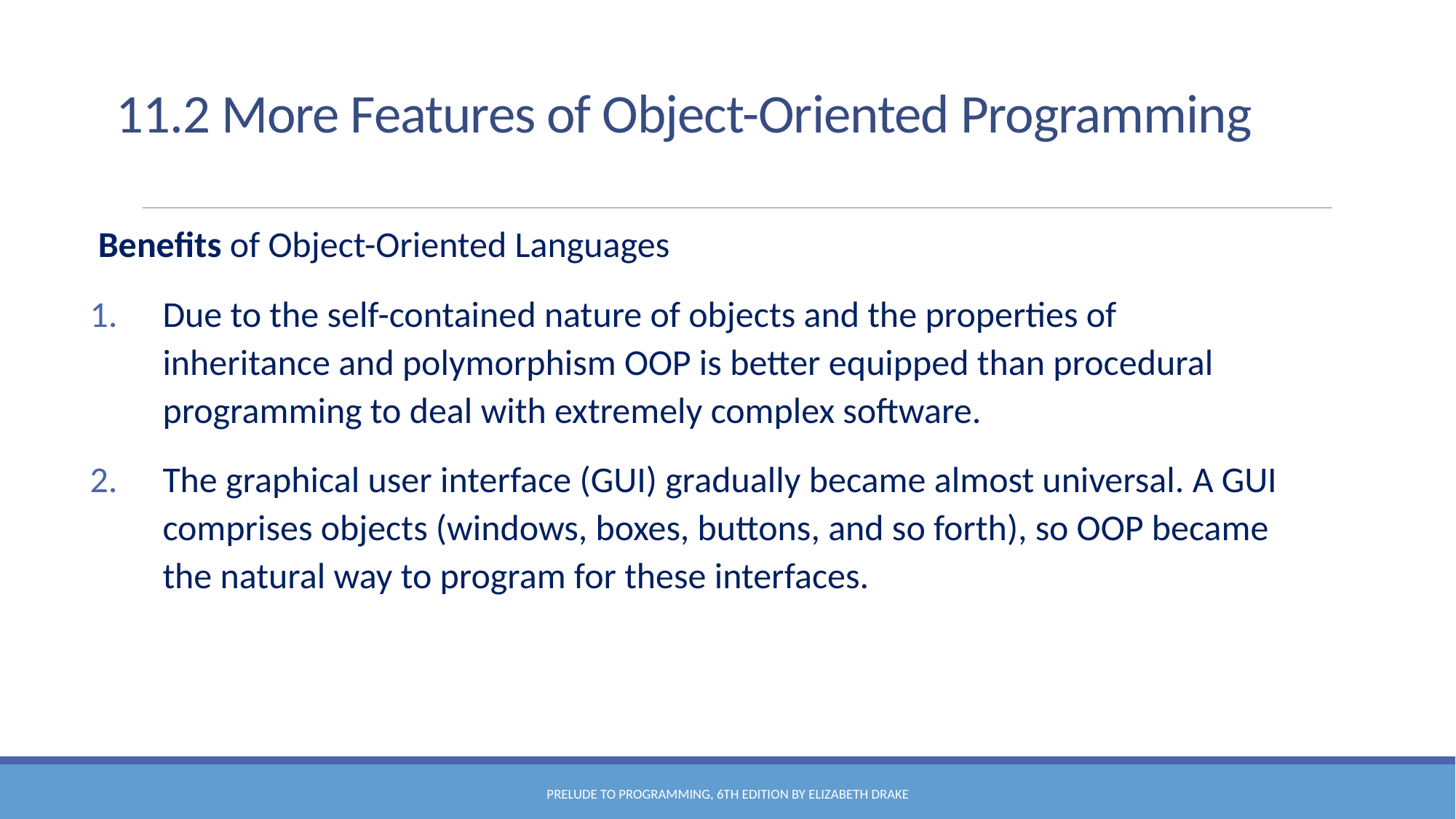

# 11.2 More Features of Object-Oriented Programming
 Benefits of Object-Oriented Languages
Due to the self-contained nature of objects and the properties of inheritance and polymorphism OOP is better equipped than procedural programming to deal with extremely complex software.
The graphical user interface (GUI) gradually became almost universal. A GUI comprises objects (windows, boxes, buttons, and so forth), so OOP became the natural way to program for these interfaces.
Prelude to Programming, 6th edition by Elizabeth Drake